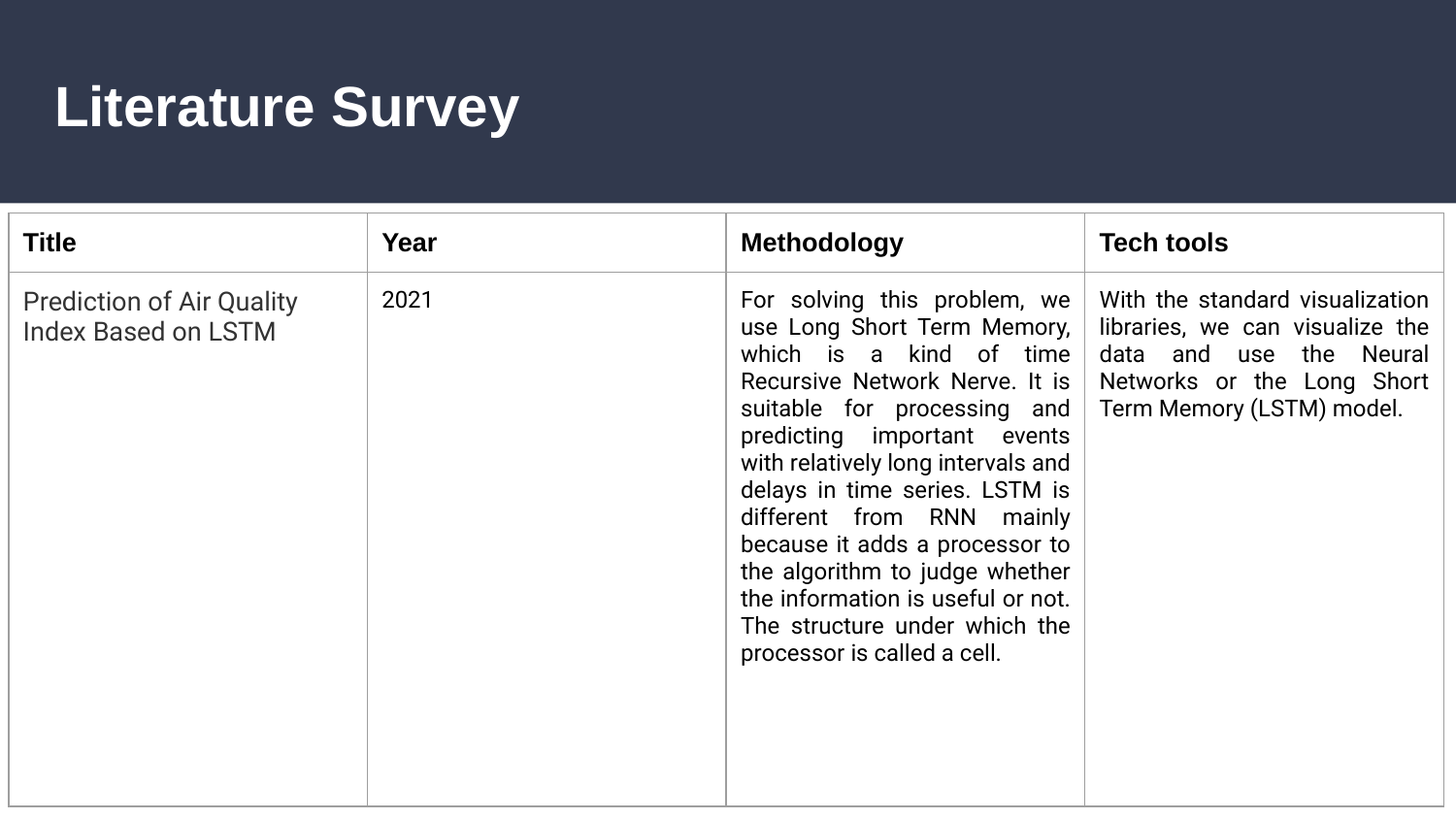

# Literature Survey
| Title | Year | Methodology | Tech tools |
| --- | --- | --- | --- |
| Prediction of Air Quality Index Based on LSTM | 2021 | For solving this problem, we use Long Short Term Memory, which is a kind of time Recursive Network Nerve. It is suitable for processing and predicting important events with relatively long intervals and delays in time series. LSTM is different from RNN mainly because it adds a processor to the algorithm to judge whether the information is useful or not. The structure under which the processor is called a cell. | With the standard visualization libraries, we can visualize the data and use the Neural Networks or the Long Short Term Memory (LSTM) model. |